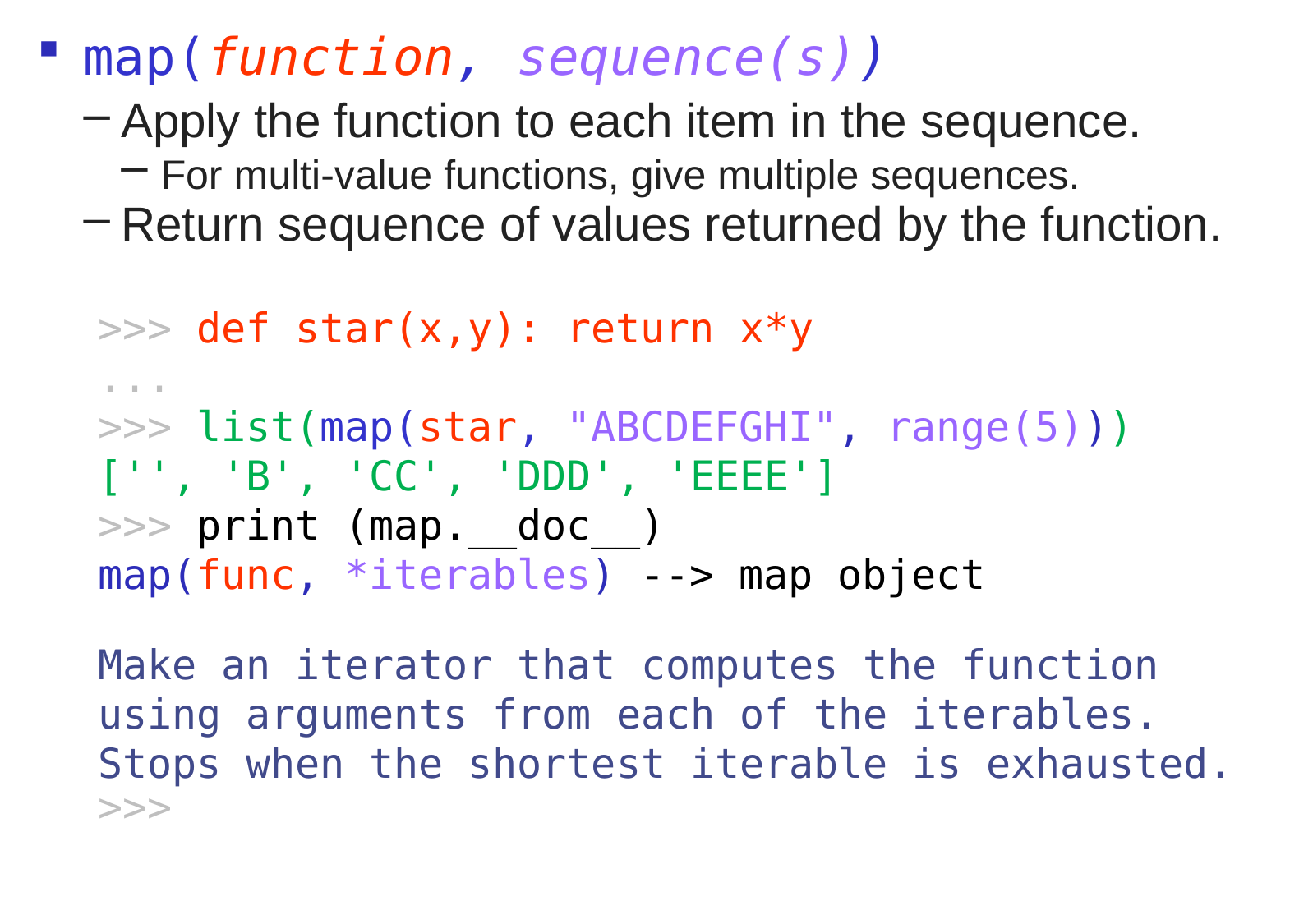

map(function, sequence(s))
Apply the function to each item in the sequence.
 For multi-value functions, give multiple sequences.
Return sequence of values returned by the function.
>>> def star(x,y): return x*y
...
>>> list(map(star, "ABCDEFGHI", range(5)))
['', 'B', 'CC', 'DDD', 'EEEE']
>>> print (map.__doc__)
map(func, *iterables) --> map object

Make an iterator that computes the function using arguments from each of the iterables.  Stops when the shortest iterable is exhausted.
>>>